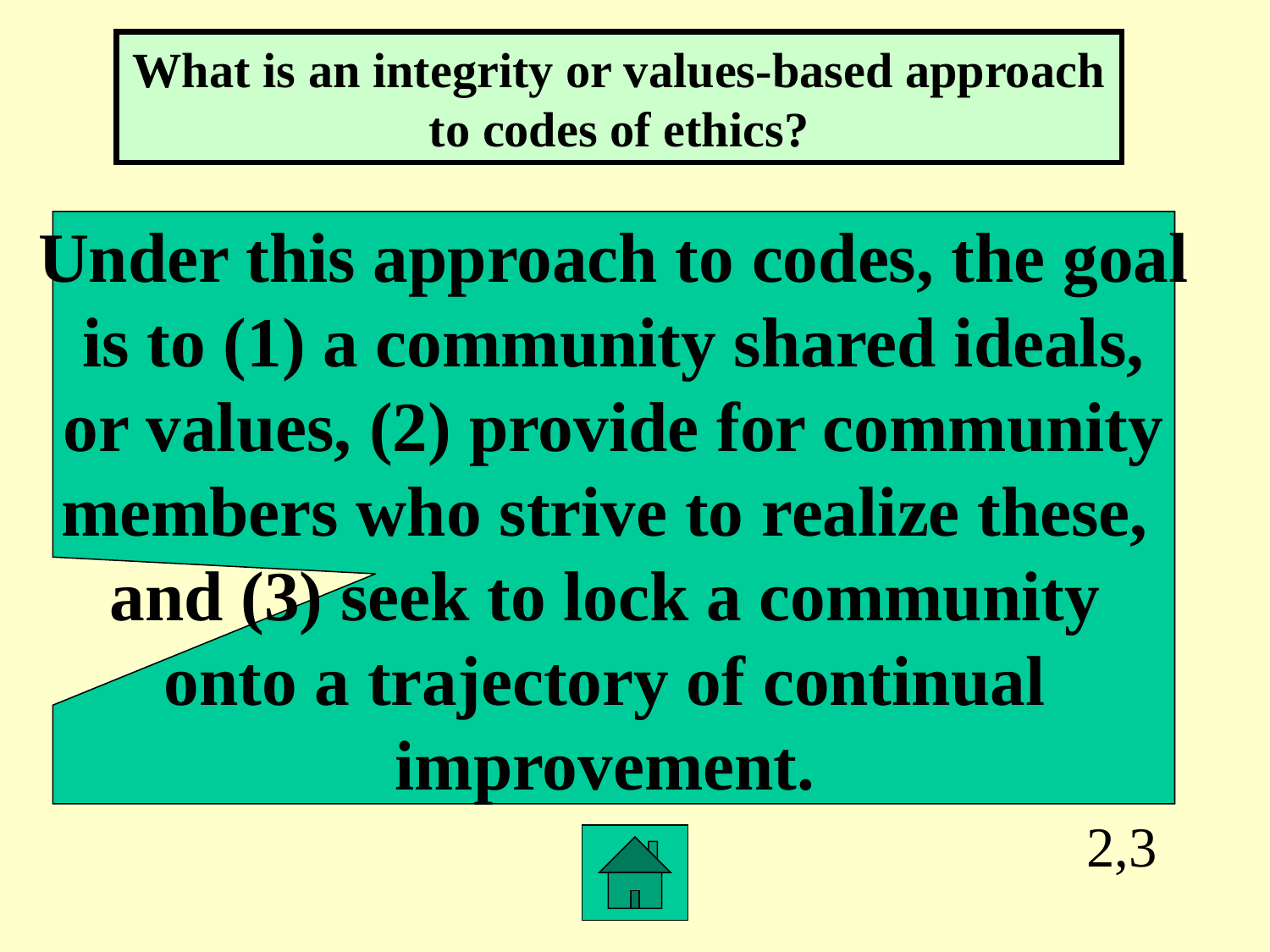

What is an integrity or values-based approach to codes of ethics?
Under this approach to codes, the goal
is to (1) a community shared ideals,
or values, (2) provide for community
members who strive to realize these,
and (3) seek to lock a community
onto a trajectory of continual
improvement.
2,3